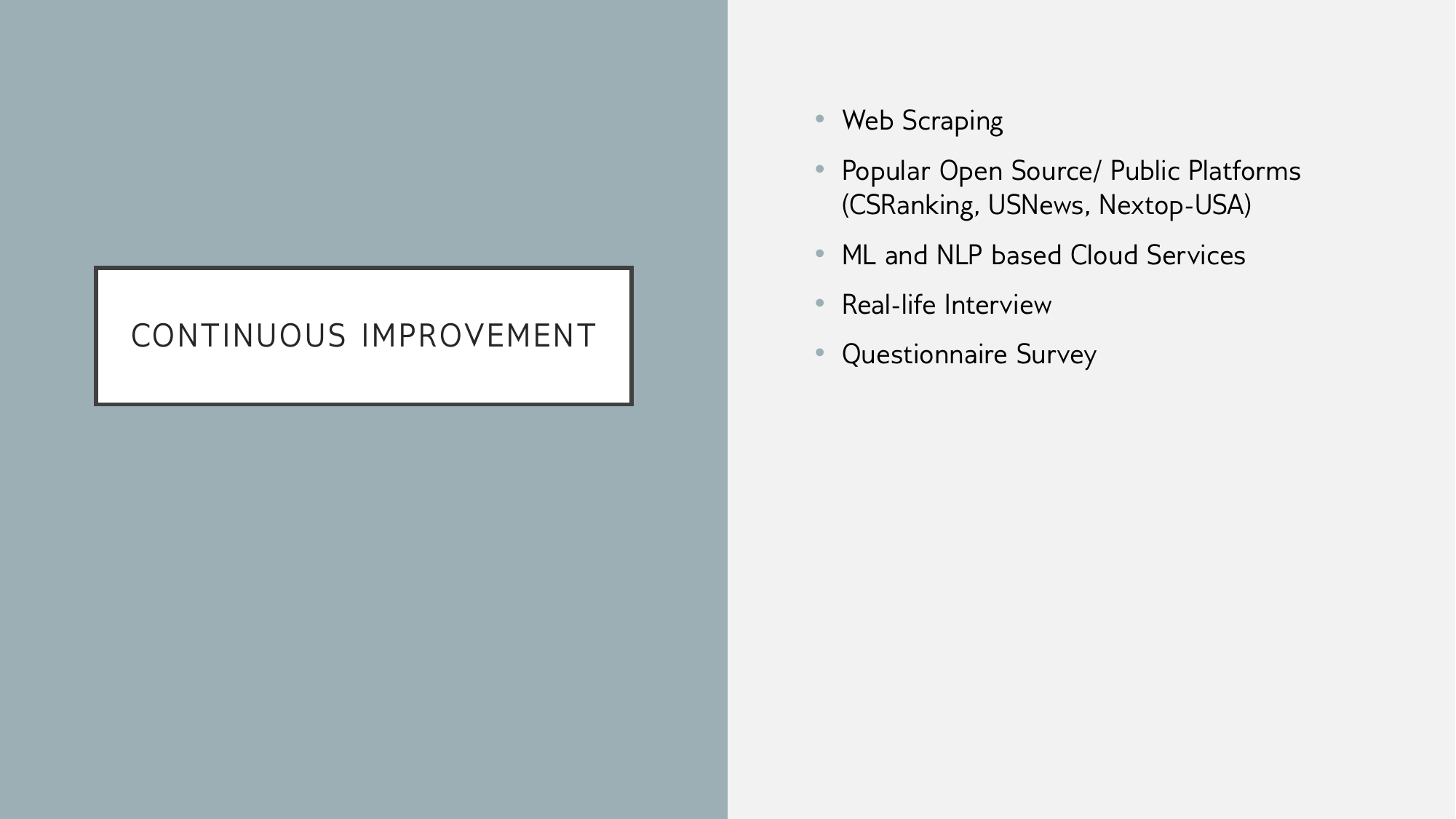

Web Scraping
Popular Open Source/ Public Platforms (CSRanking, USNews, Nextop-USA)
ML and NLP based Cloud Services
Real-life Interview
Questionnaire Survey
# Continuous improvement